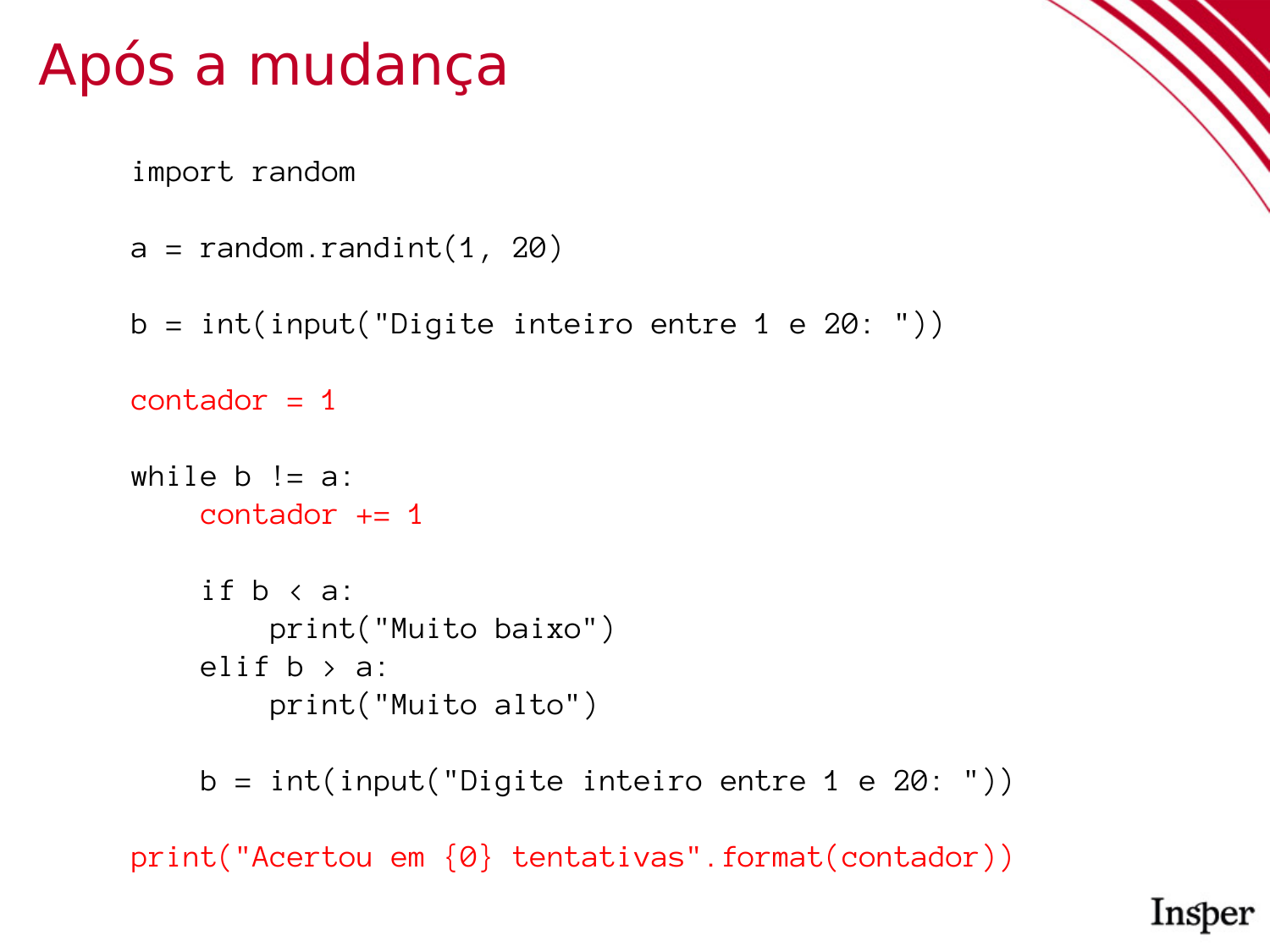

# Após a mudança
import random

a = random.randint(1, 20)

b = int(input("Digite inteiro entre 1 e 20: "))

contador = 1

while b != a:
    contador += 1

    if b < a:
        print("Muito baixo")
    elif b > a:
        print("Muito alto")

    b = int(input("Digite inteiro entre 1 e 20: "))

print("Acertou em {0} tentativas".format(contador))